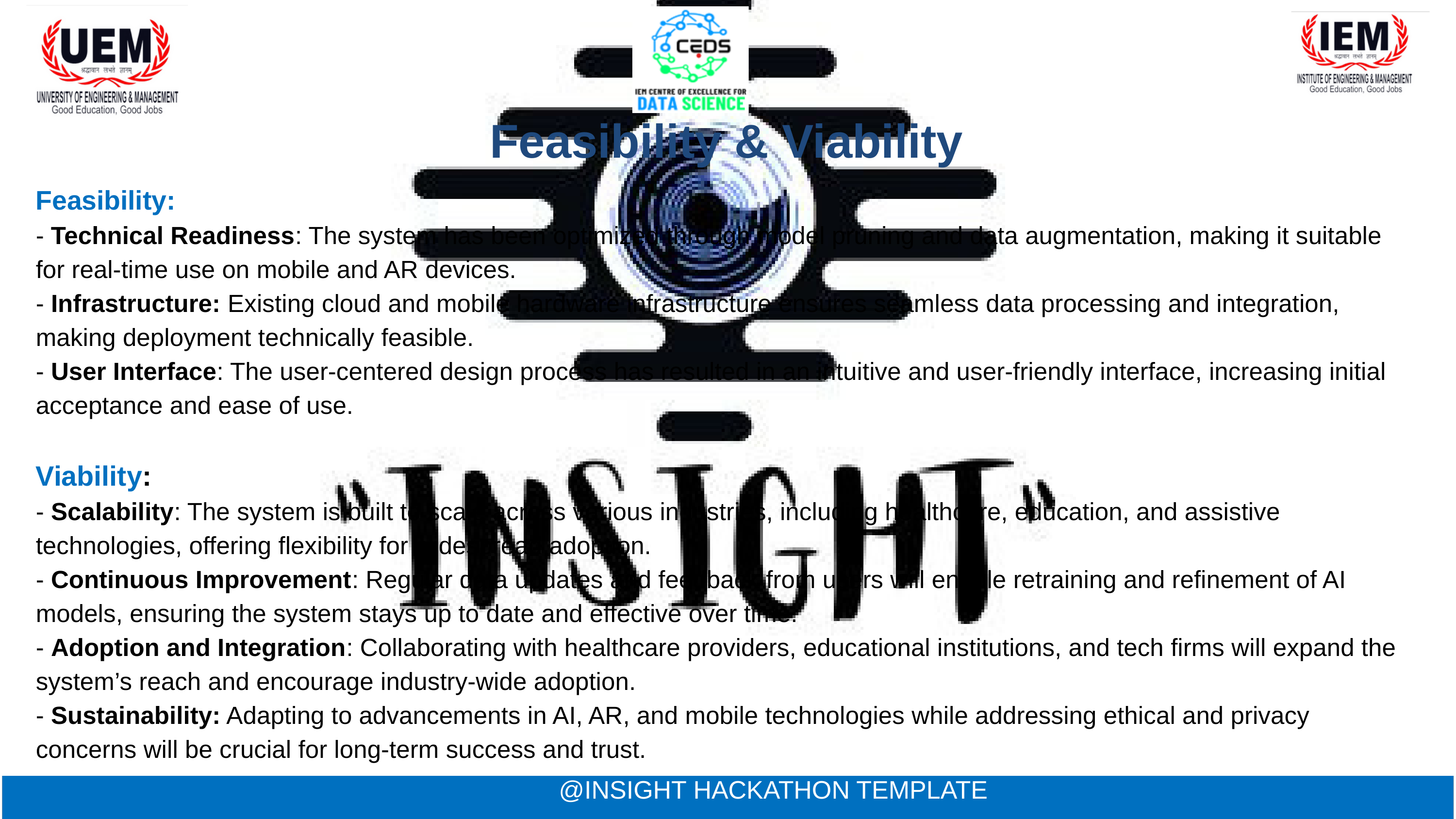

Feasibility & Viability
Feasibility:
- Technical Readiness: The system has been optimized through model pruning and data augmentation, making it suitable for real-time use on mobile and AR devices.
- Infrastructure: Existing cloud and mobile hardware infrastructure ensures seamless data processing and integration, making deployment technically feasible.
- User Interface: The user-centered design process has resulted in an intuitive and user-friendly interface, increasing initial acceptance and ease of use.

Viability:
- Scalability: The system is built to scale across various industries, including healthcare, education, and assistive technologies, offering flexibility for widespread adoption.
- Continuous Improvement: Regular data updates and feedback from users will enable retraining and refinement of AI models, ensuring the system stays up to date and effective over time.
- Adoption and Integration: Collaborating with healthcare providers, educational institutions, and tech firms will expand the system’s reach and encourage industry-wide adoption.
- Sustainability: Adapting to advancements in AI, AR, and mobile technologies while addressing ethical and privacy concerns will be crucial for long-term success and trust.
@INSIGHT HACKATHON TEMPLATE